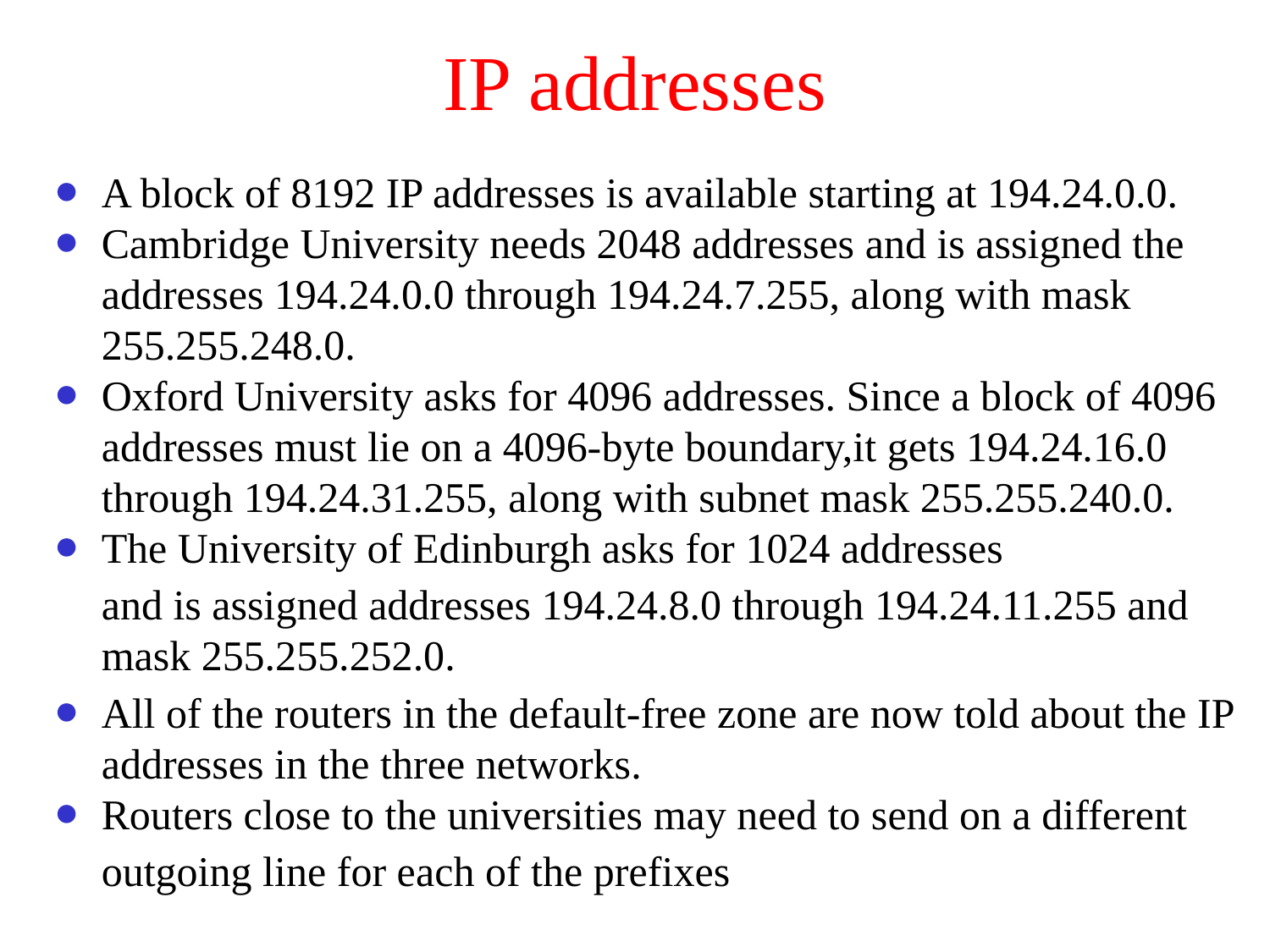

# IP addresses
A block of 8192 IP addresses is available starting at 194.24.0.0.
Cambridge University needs 2048 addresses and is assigned the addresses 194.24.0.0 through 194.24.7.255, along with mask 255.255.248.0.
Oxford University asks for 4096 addresses. Since a block of 4096 addresses must lie on a 4096-byte boundary,it gets 194.24.16.0 through 194.24.31.255, along with subnet mask 255.255.240.0.
The University of Edinburgh asks for 1024 addresses
and is assigned addresses 194.24.8.0 through 194.24.11.255 and mask 255.255.252.0.
All of the routers in the default-free zone are now told about the IP addresses in the three networks.
Routers close to the universities may need to send on a different
outgoing line for each of the prefixes